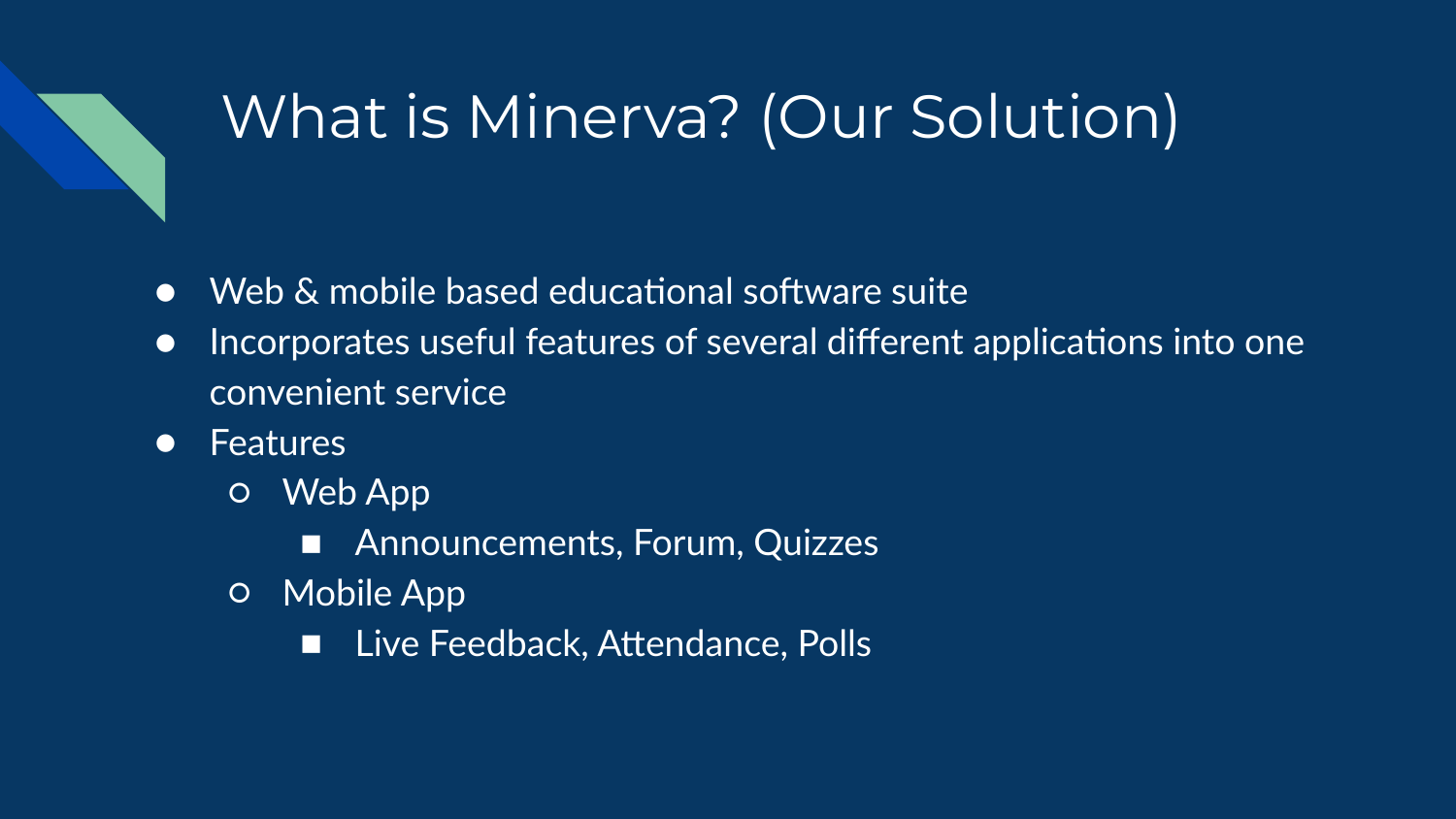

# What is Minerva? (Our Solution)
Web & mobile based educational software suite
Incorporates useful features of several different applications into one convenient service
Features
Web App
Announcements, Forum, Quizzes
Mobile App
Live Feedback, Attendance, Polls